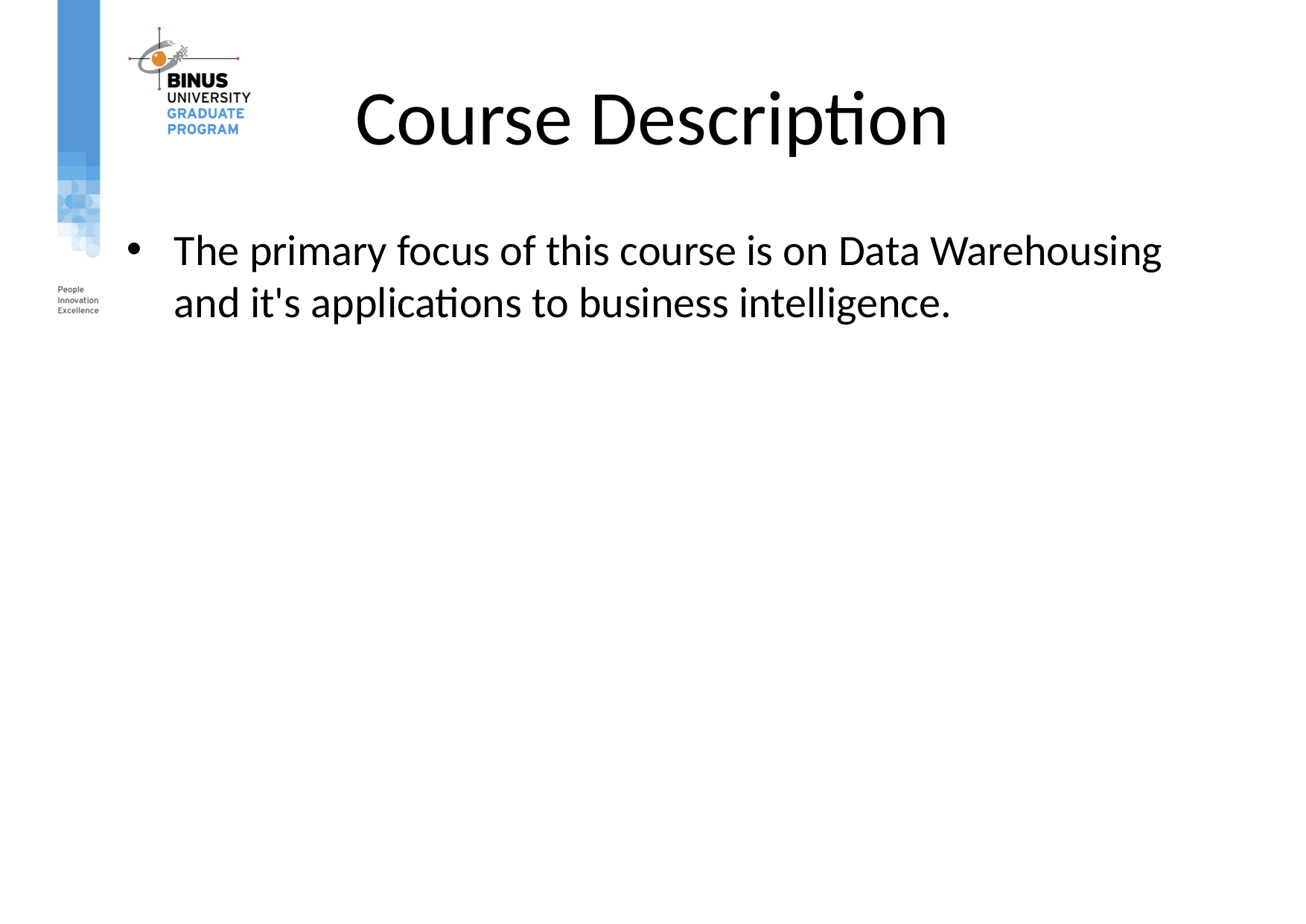

# Course Description
The primary focus of this course is on Data Warehousing and it's applications to business intelligence.